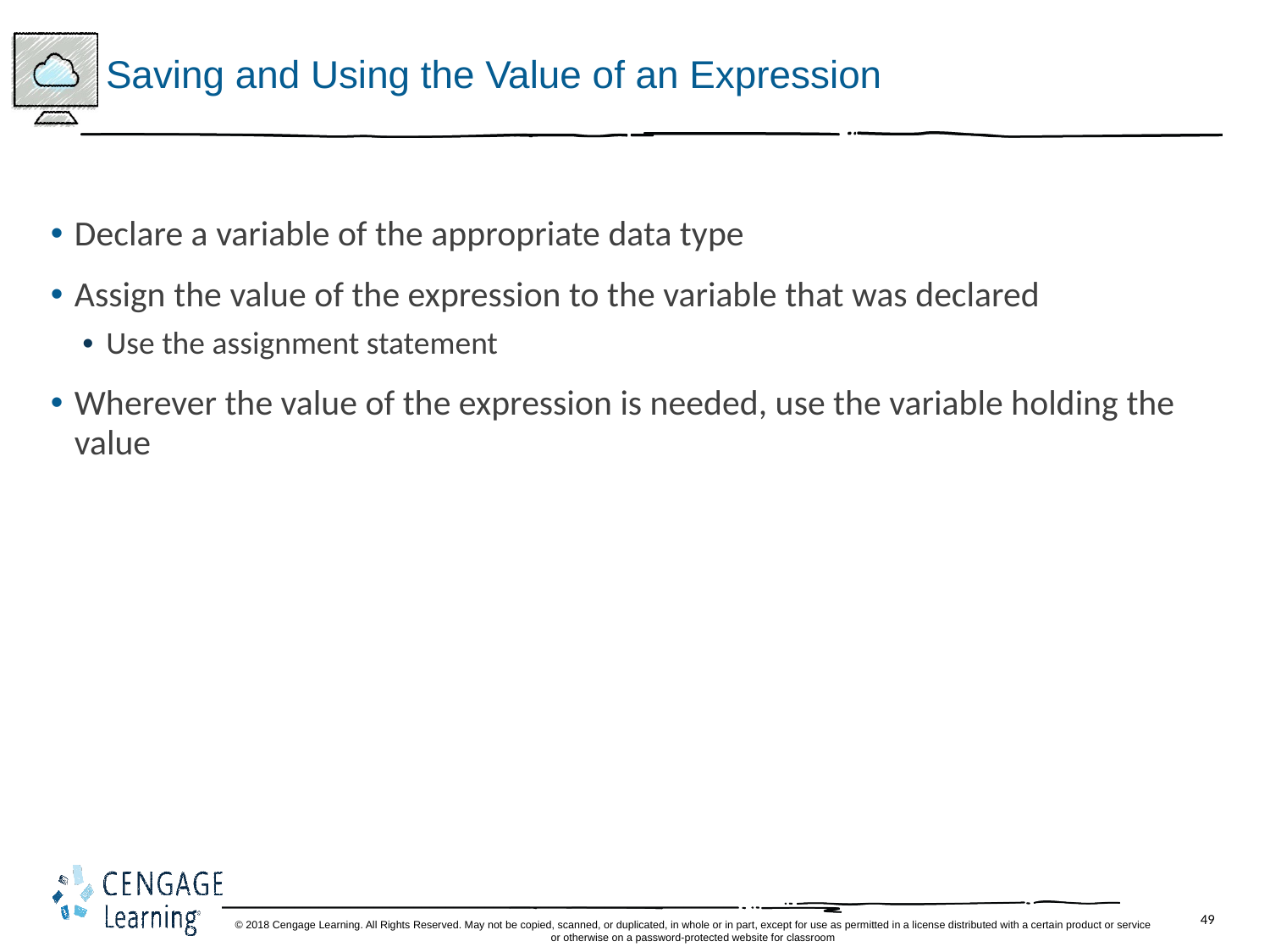

# Saving and Using the Value of an Expression
Declare a variable of the appropriate data type
Assign the value of the expression to the variable that was declared
Use the assignment statement
Wherever the value of the expression is needed, use the variable holding the value